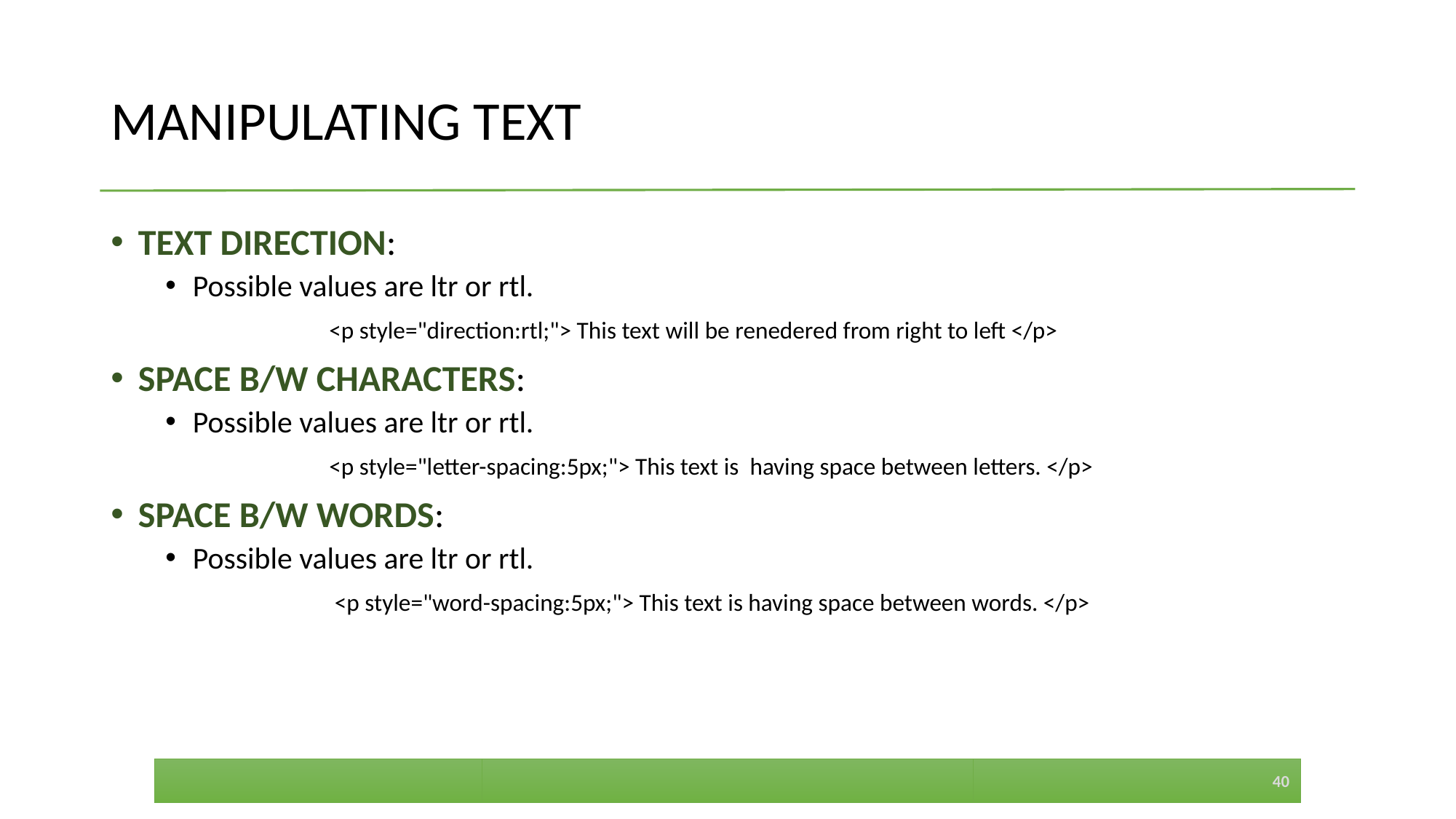

# MANIPULATING TEXT
TEXT DIRECTION:
Possible values are ltr or rtl.
		<p style="direction:rtl;"> This text will be renedered from right to left </p>
SPACE B/W CHARACTERS:
Possible values are ltr or rtl.
		<p style="letter-spacing:5px;"> This text is  having space between letters. </p>
SPACE B/W WORDS:
Possible values are ltr or rtl.
		 <p style="word-spacing:5px;"> This text is having space between words. </p>

40